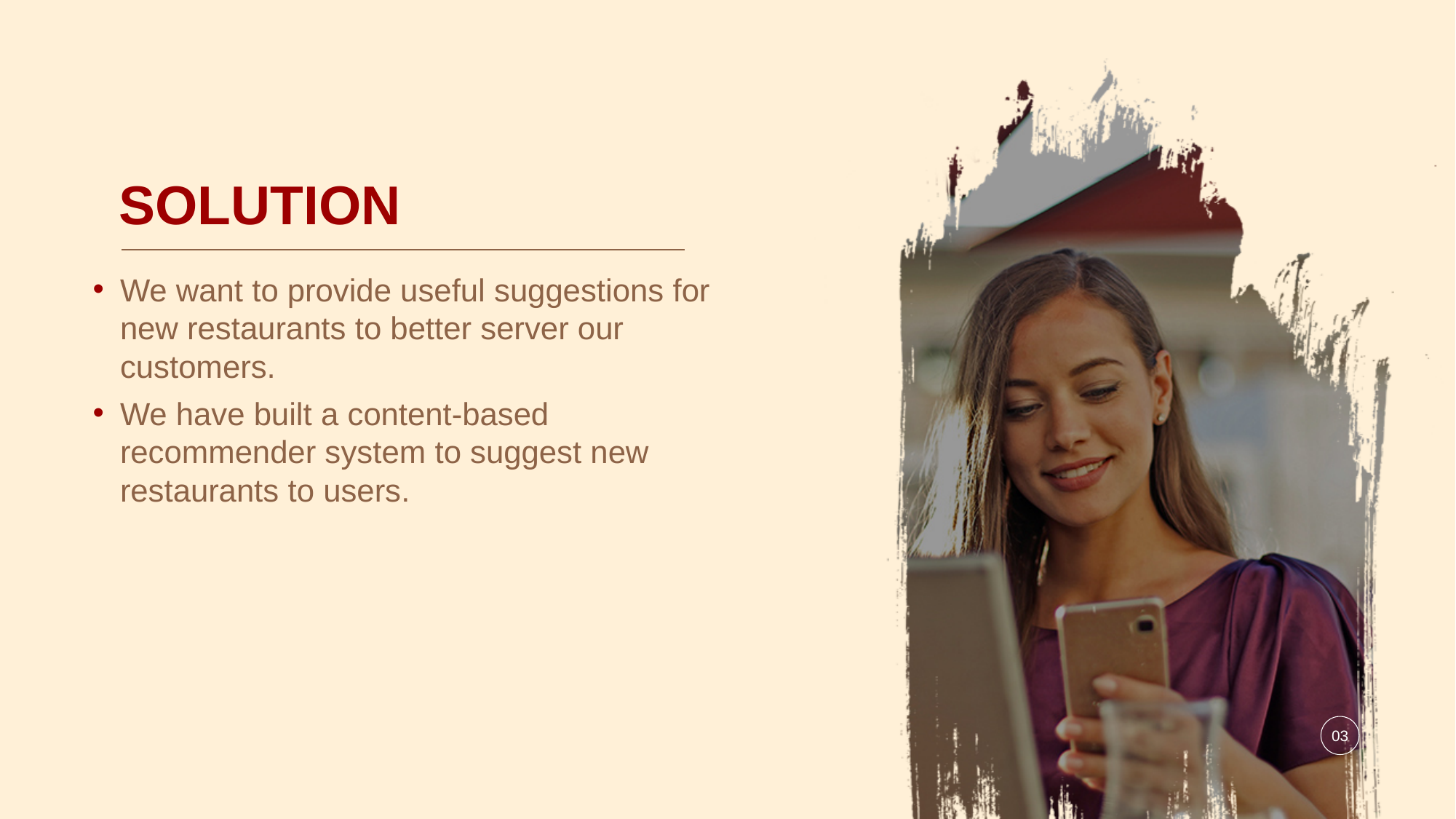

# SOLUTION
We want to provide useful suggestions for new restaurants to better server our customers.
We have built a content-based recommender system to suggest new restaurants to users.
03